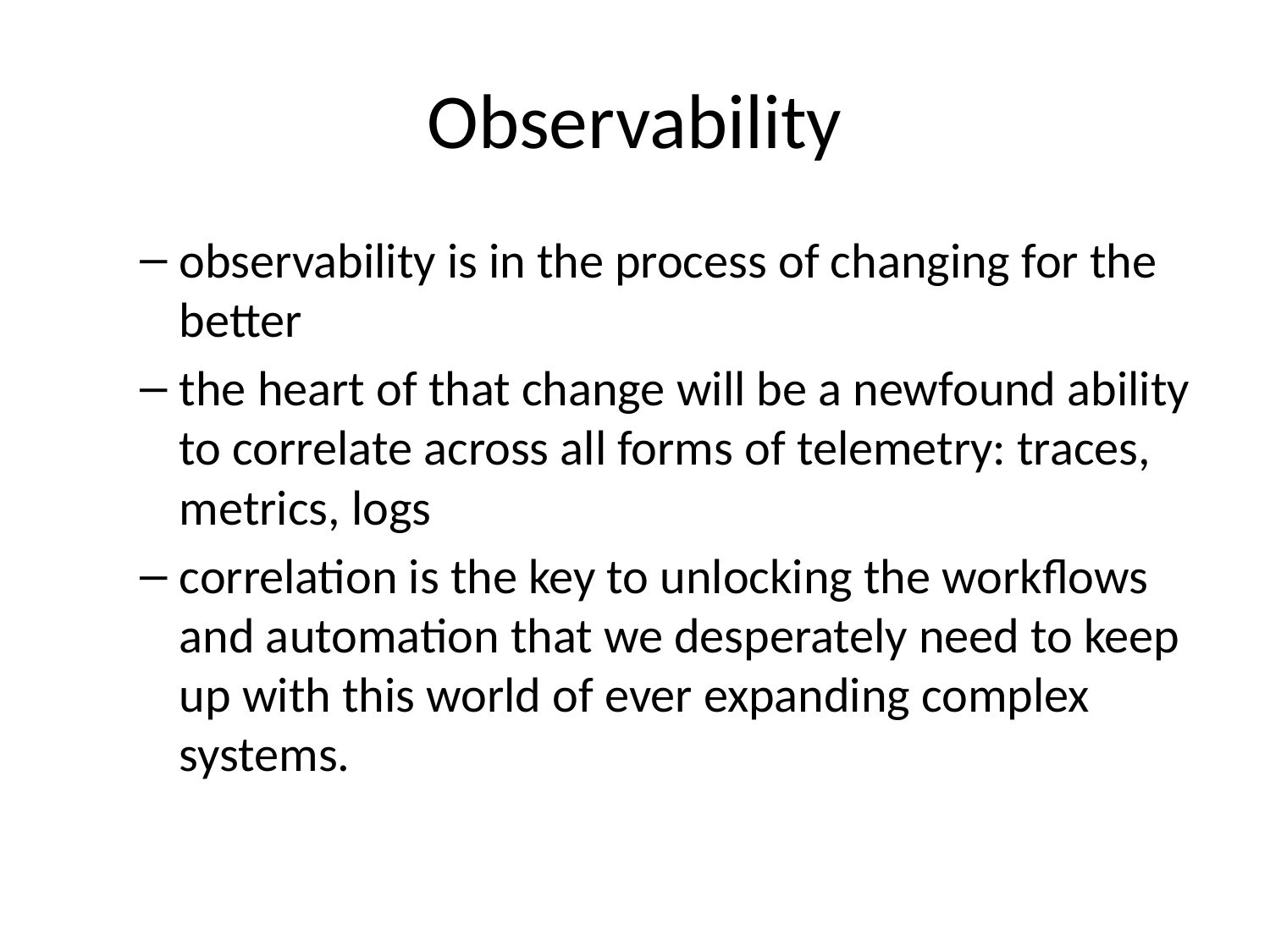

# Observability
observability is in the process of changing for the better
the heart of that change will be a newfound ability to correlate across all forms of telemetry: traces, metrics, logs
correlation is the key to unlocking the workflows and automation that we desperately need to keep up with this world of ever expanding complex systems.